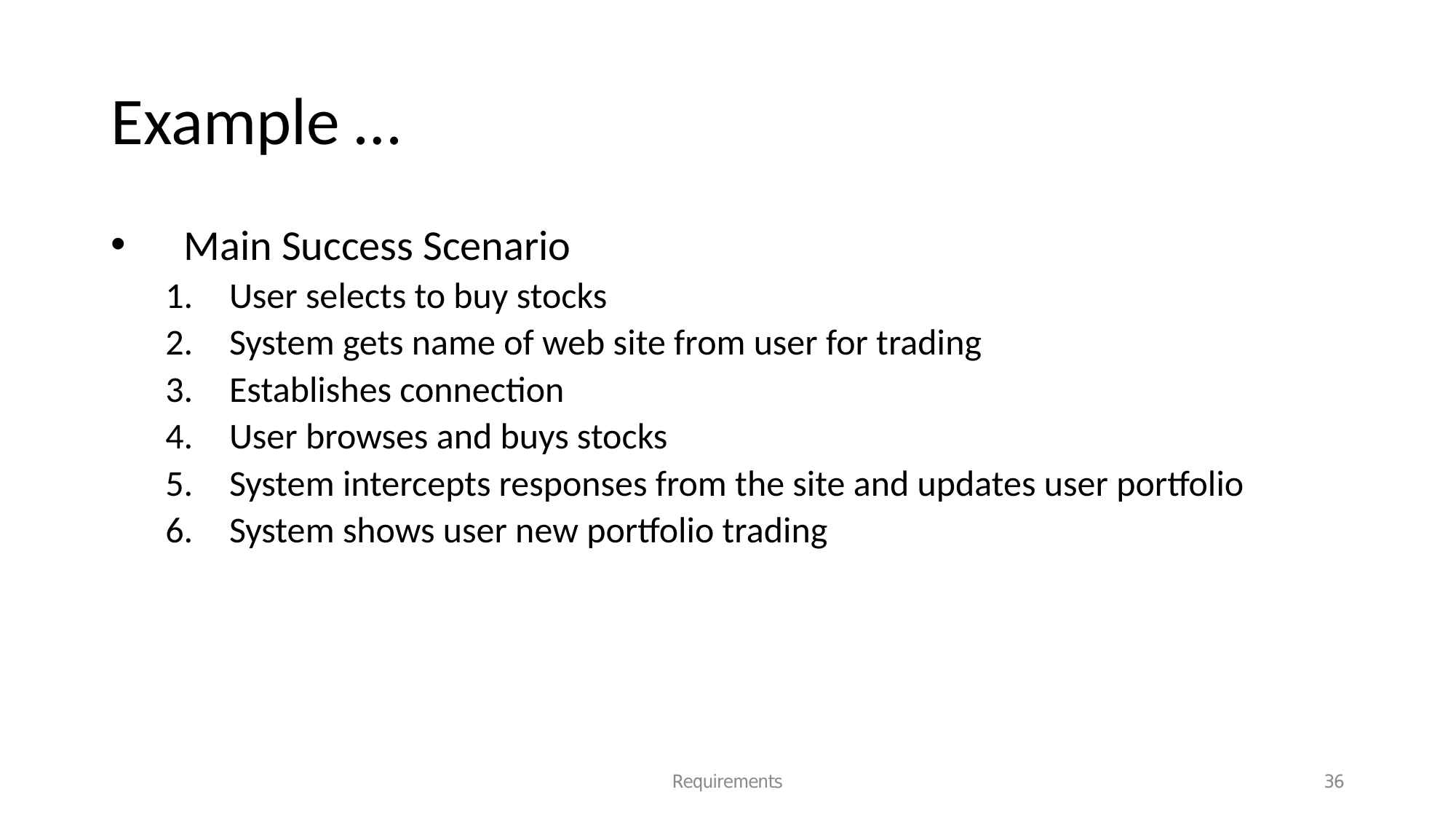

# Example …
Main Success Scenario
User selects to buy stocks
System gets name of web site from user for trading
Establishes connection
User browses and buys stocks
System intercepts responses from the site and updates user portfolio
System shows user new portfolio trading
Requirements
36